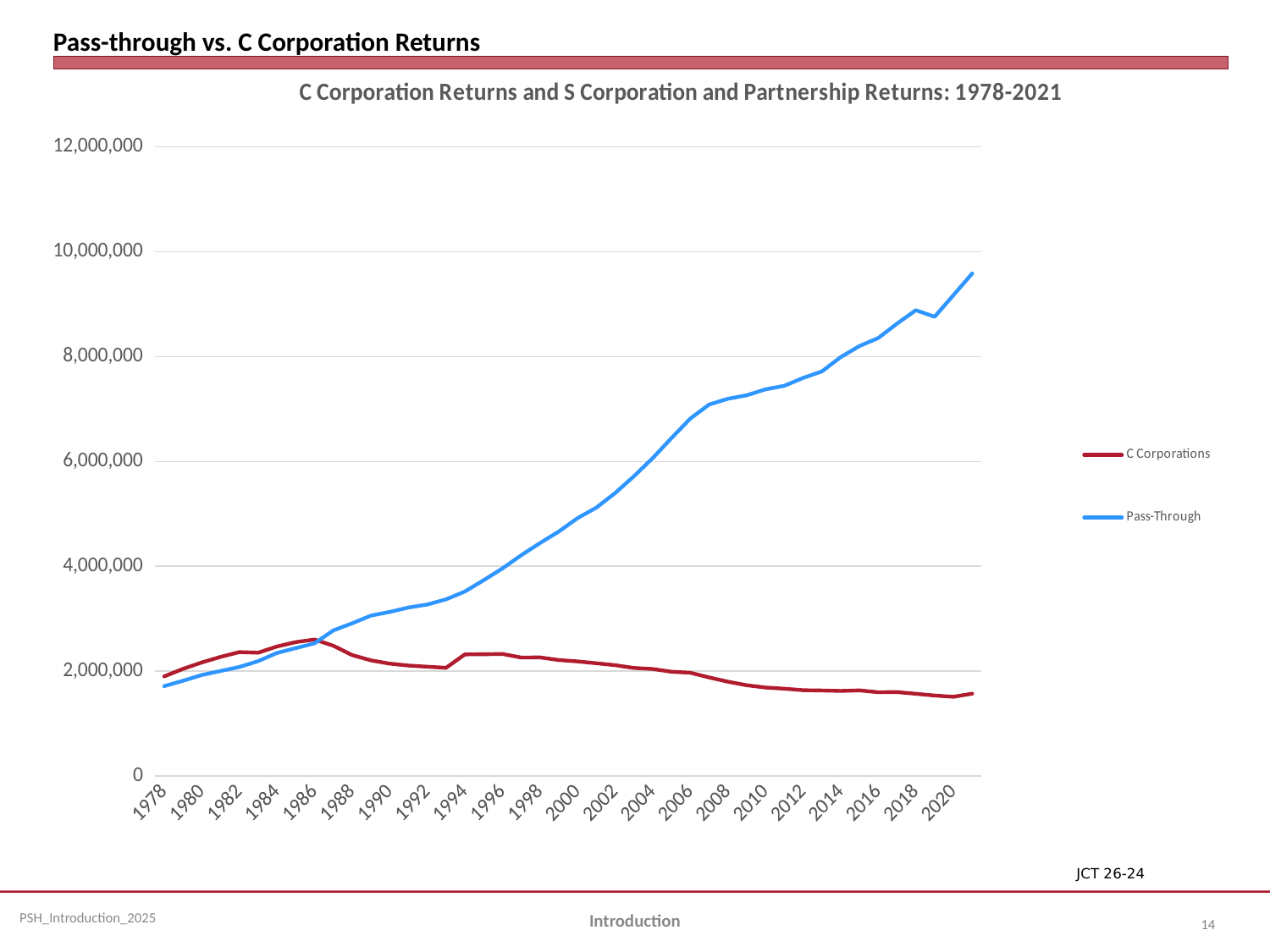

# Pass-through vs. C Corporation Returns

[unsupported chart]

JCT 26-24
Introduction
14